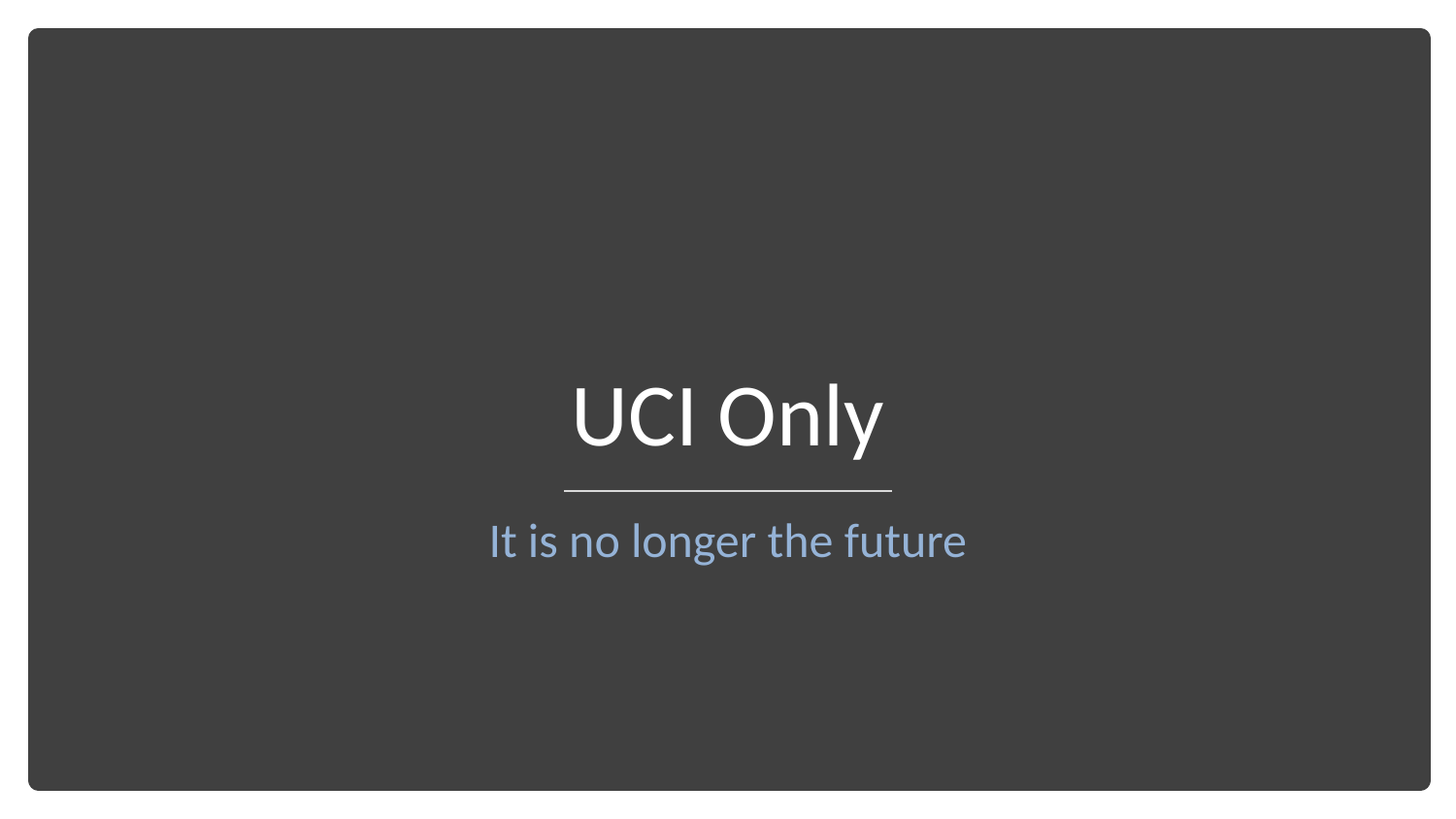

# UCI Only
It is no longer the future